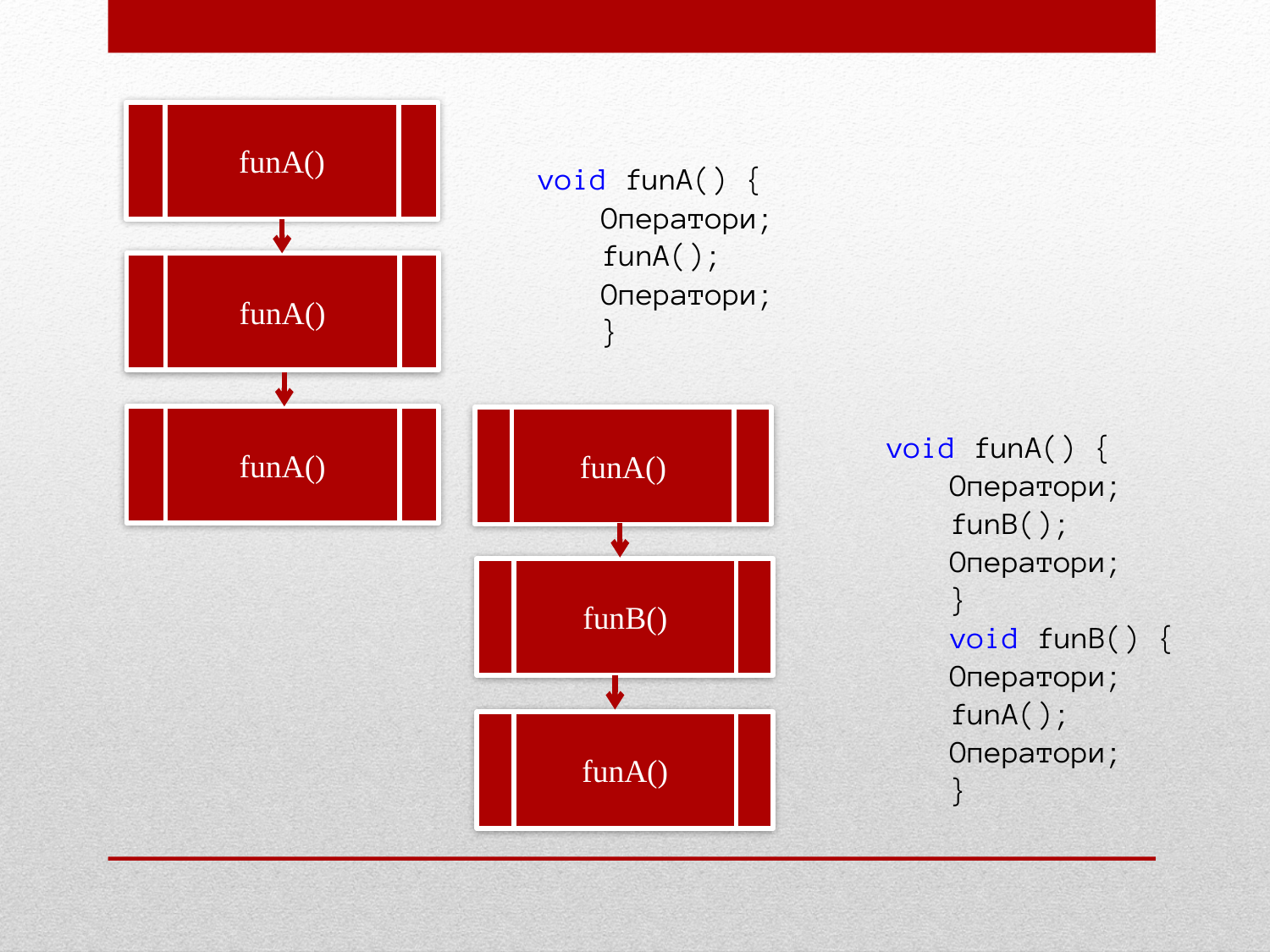

funA()
funA()
funA()

void funA() {
Оператори;
funA();
Оператори;
}
funA()
funB()
funA()
void funA() {
Оператори;
funB();
Оператори;
}
void funB() {
Оператори;
funA();
Оператори;
}